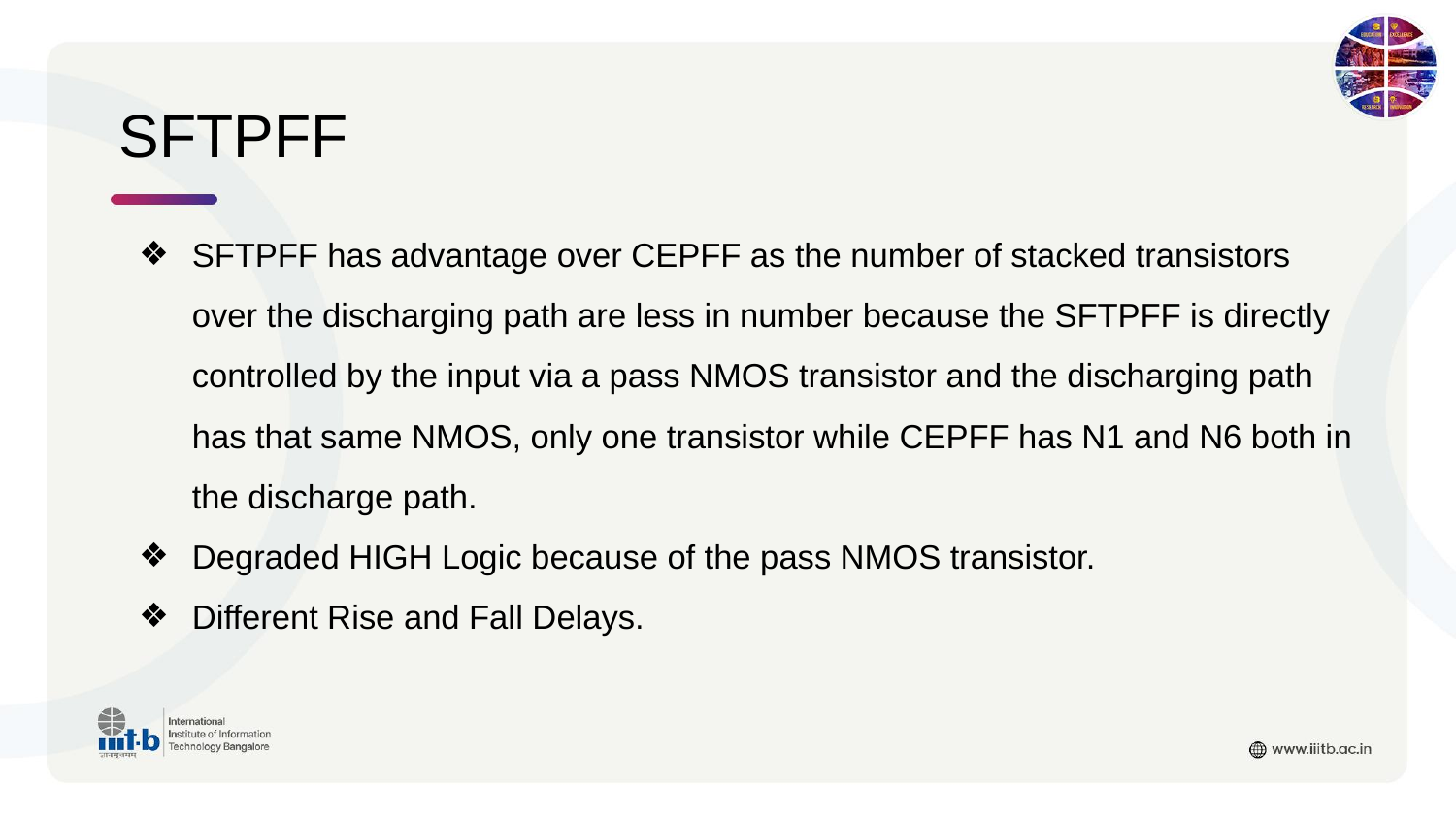

# SFTPFF
SFTPFF has advantage over CEPFF as the number of stacked transistors over the discharging path are less in number because the SFTPFF is directly controlled by the input via a pass NMOS transistor and the discharging path has that same NMOS, only one transistor while CEPFF has N1 and N6 both in the discharge path.
Degraded HIGH Logic because of the pass NMOS transistor.
Different Rise and Fall Delays.